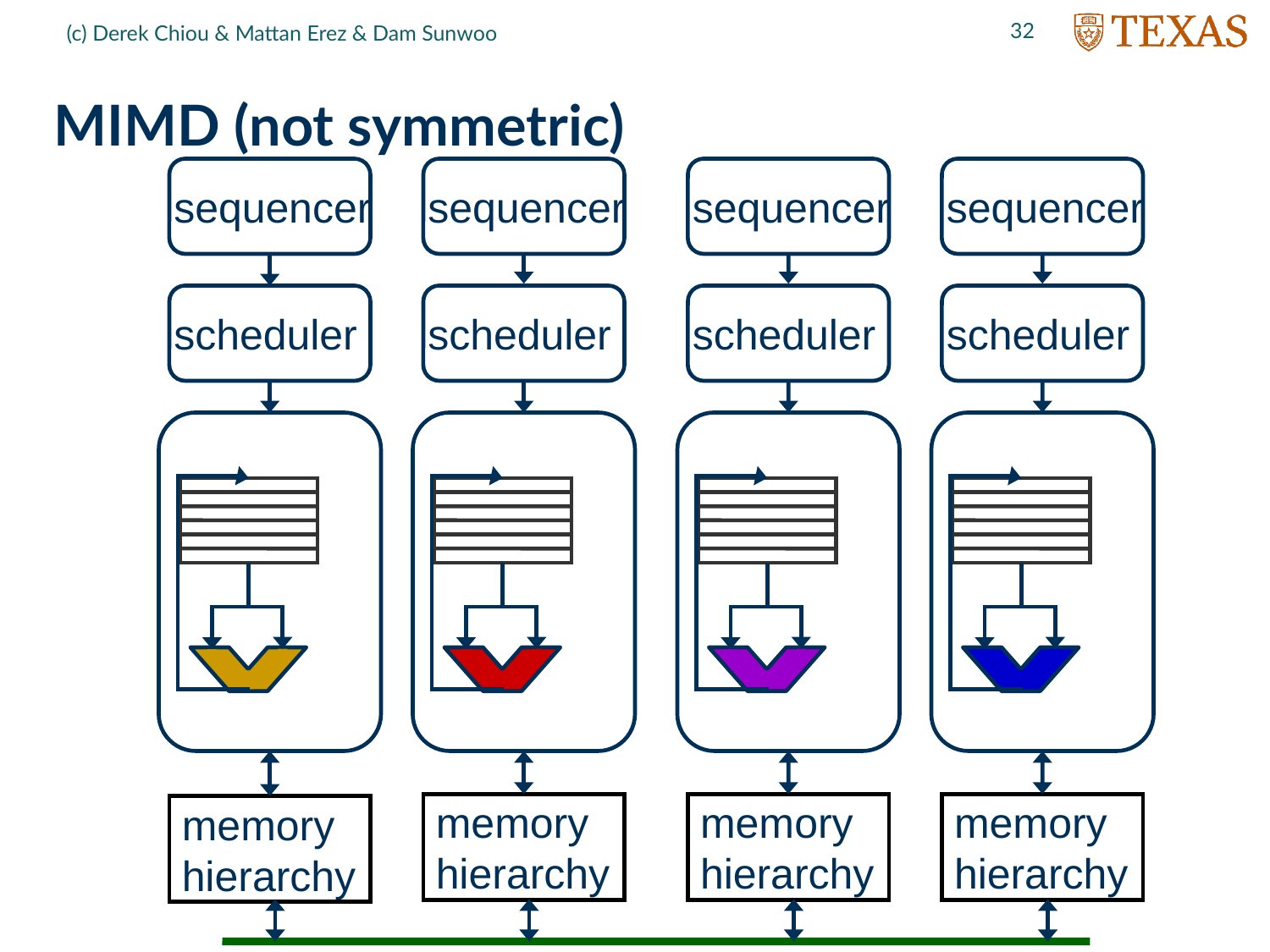

32
(c) Derek Chiou & Mattan Erez & Dam Sunwoo
# MIMD (not symmetric)
sequencer
sequencer
sequencer
sequencer
scheduler
scheduler
scheduler
scheduler

memory
hierarchy
memory
hierarchy
memory
hierarchy
memory
hierarchy